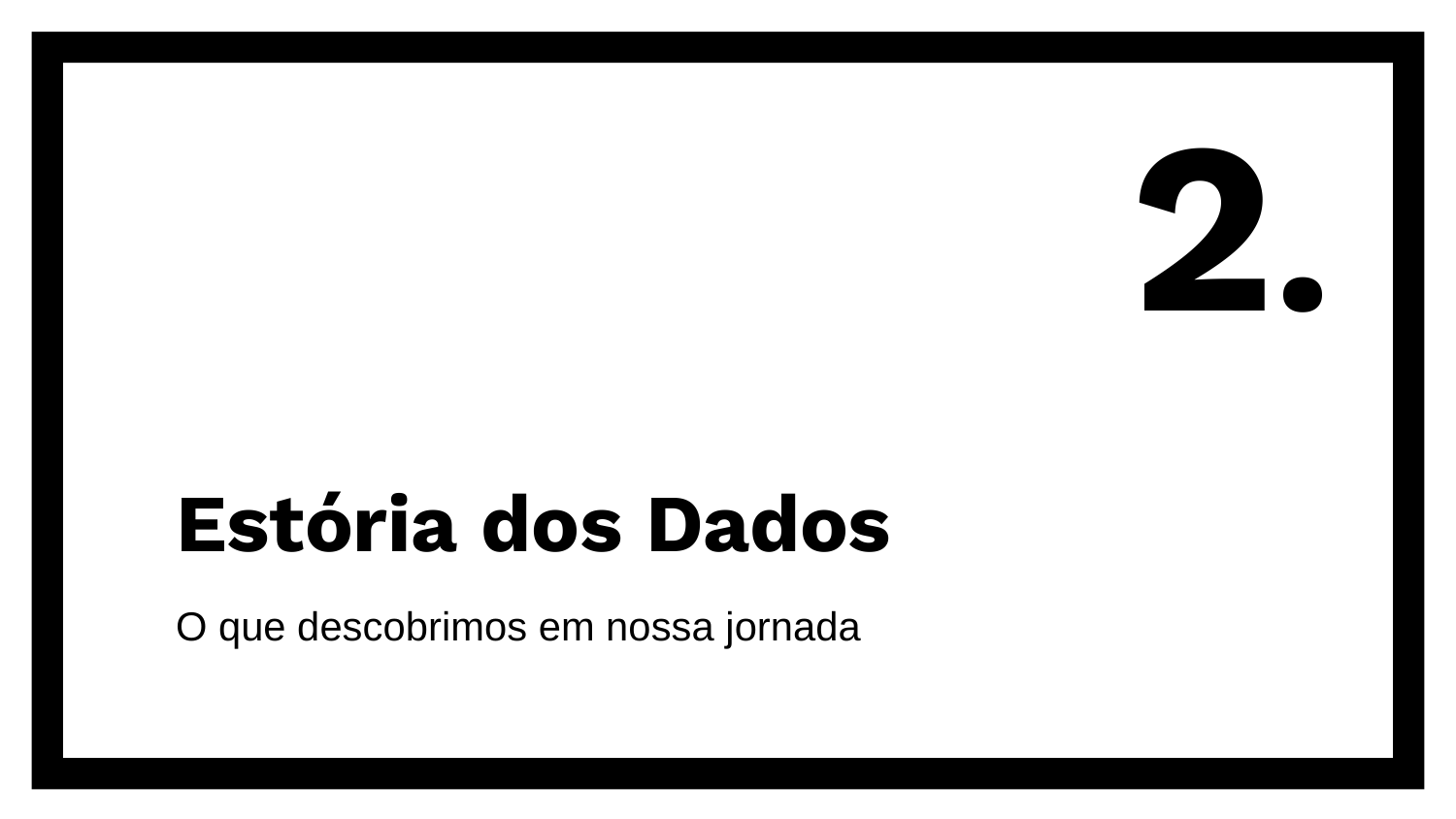

2.
# Estória dos Dados
O que descobrimos em nossa jornada